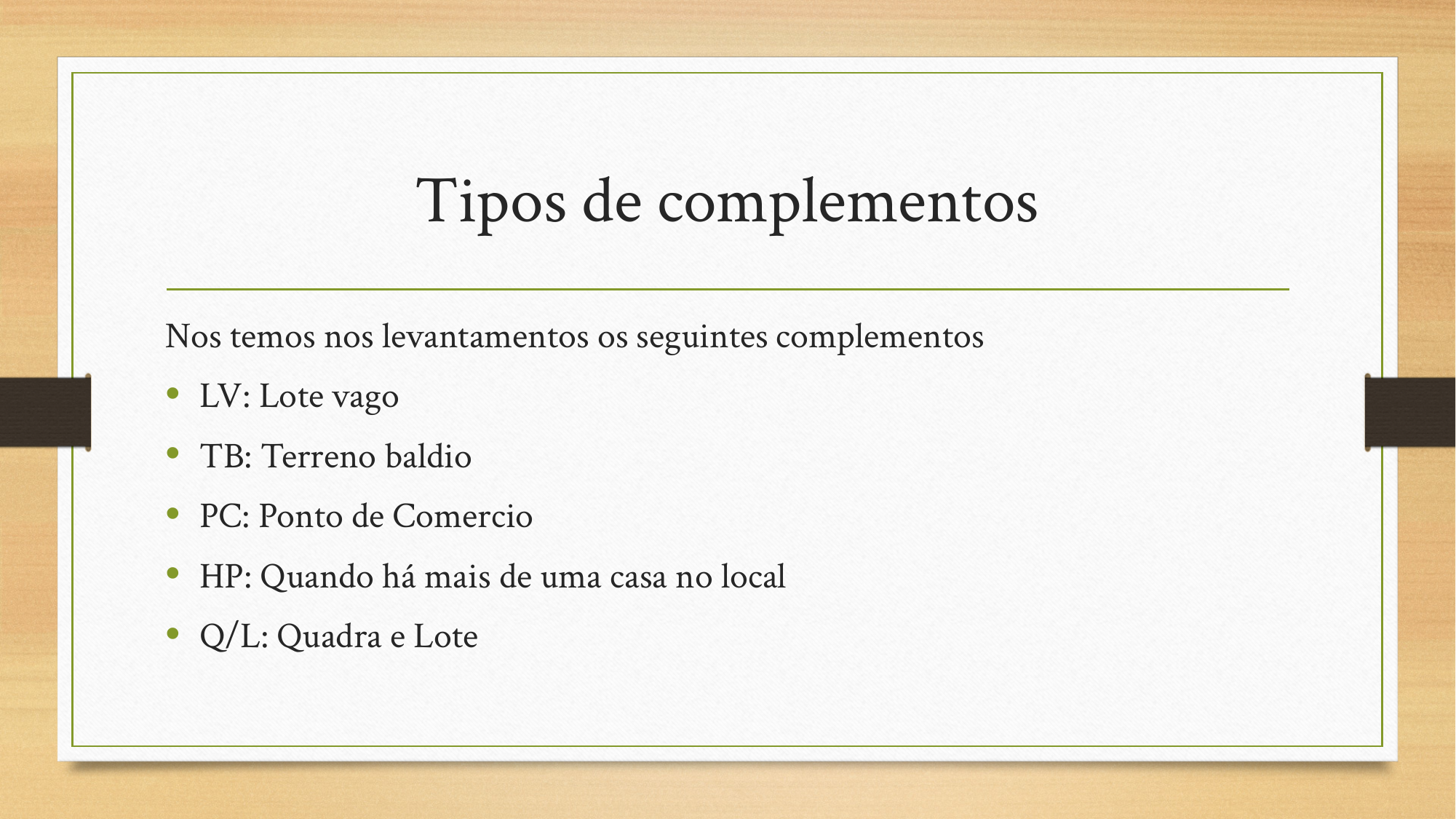

# Tipos de complementos
Nos temos nos levantamentos os seguintes complementos
LV: Lote vago
TB: Terreno baldio
PC: Ponto de Comercio
HP: Quando há mais de uma casa no local
Q/L: Quadra e Lote